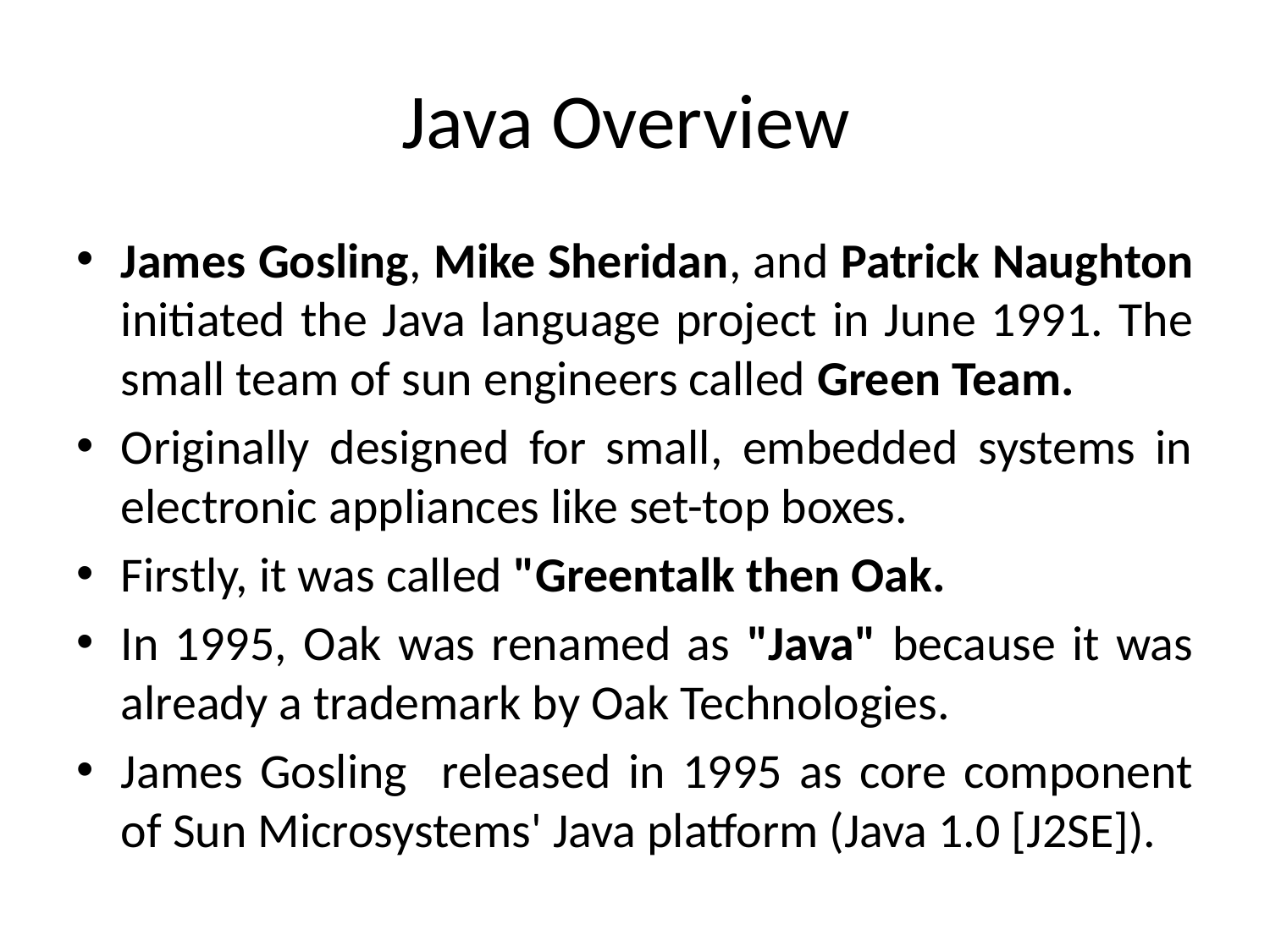

# Java Overview
James Gosling, Mike Sheridan, and Patrick Naughton initiated the Java language project in June 1991. The small team of sun engineers called Green Team.
Originally designed for small, embedded systems in electronic appliances like set-top boxes.
Firstly, it was called "Greentalk then Oak.
In 1995, Oak was renamed as "Java" because it was already a trademark by Oak Technologies.
James Gosling  released in 1995 as core component of Sun Microsystems' Java platform (Java 1.0 [J2SE]).